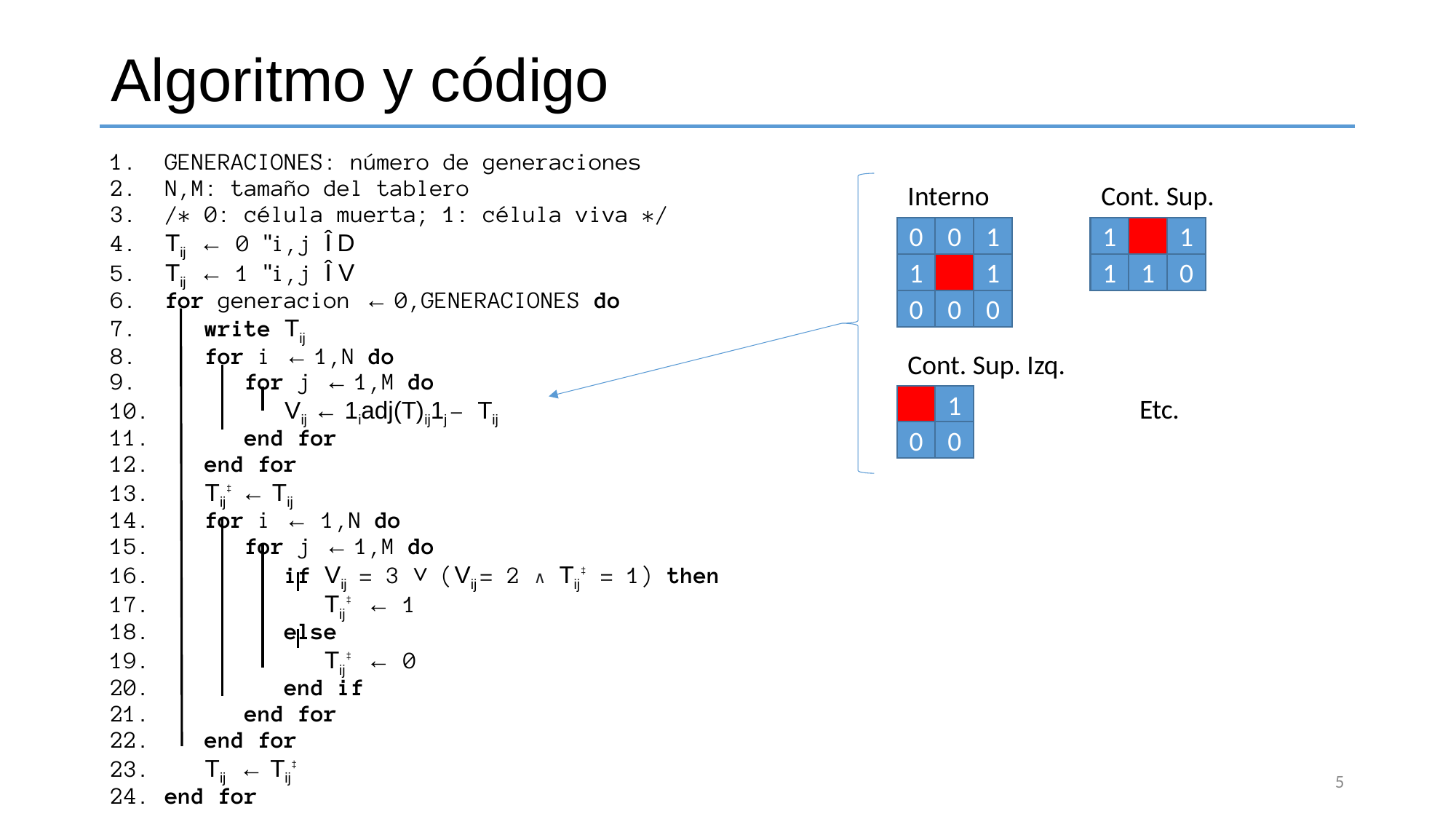

Algoritmo y código
 GENERACIONES: número de generaciones
 N,M: tamaño del tablero
 /* 0: célula muerta; 1: célula viva */
 Tij ← 0 "i,j Î D
 Tij ← 1 "i,j Î V
 for generacion ← 0,GENERACIONES do
    write Tij
    for i ← 1,N do
       for j ← 1,M do
          Vij ← 1iadj(T)ij1j – Tij
       end for
    end for
    Tij‡ ← Tij
    for i ← 1,N do
       for j ← 1,M do
          if Vij = 3 ∨ (Vij = 2 ∧ Tij‡ = 1) then
             Tij‡ ← 1
          else
             Tij‡ ← 0
          end if
       end for
    end for
    Tij ← Tij‡
 end for

Interno
Cont. Sup.
1
0
0
1
1

1
0
1
1
1

0
0
0
Cont. Sup. Izq.
Etc.

1
0
0
5